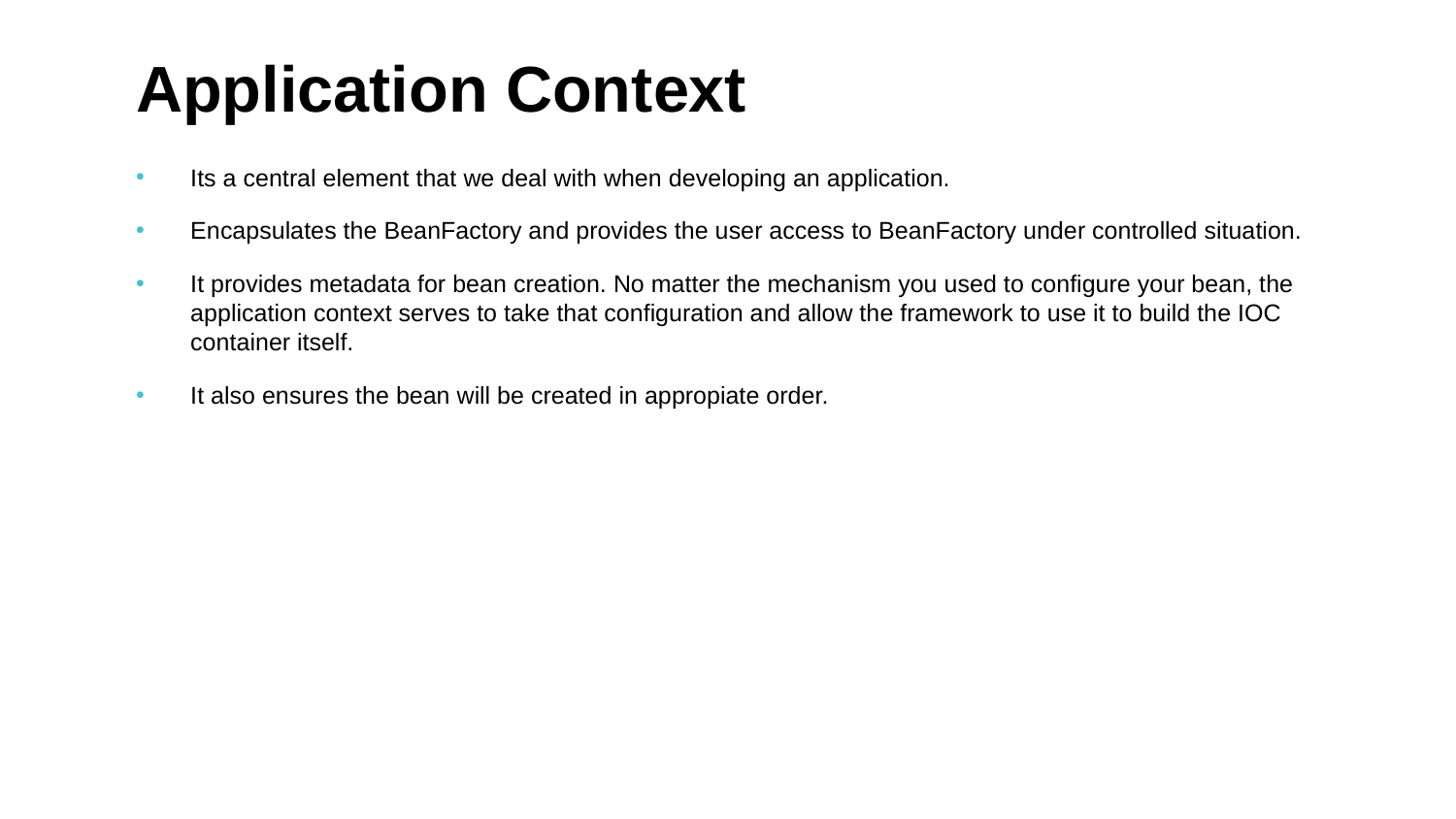

# Application Context
Its a central element that we deal with when developing an application.
Encapsulates the BeanFactory and provides the user access to BeanFactory under controlled situation.
It provides metadata for bean creation. No matter the mechanism you used to configure your bean, the application context serves to take that configuration and allow the framework to use it to build the IOC container itself.
It also ensures the bean will be created in appropiate order.